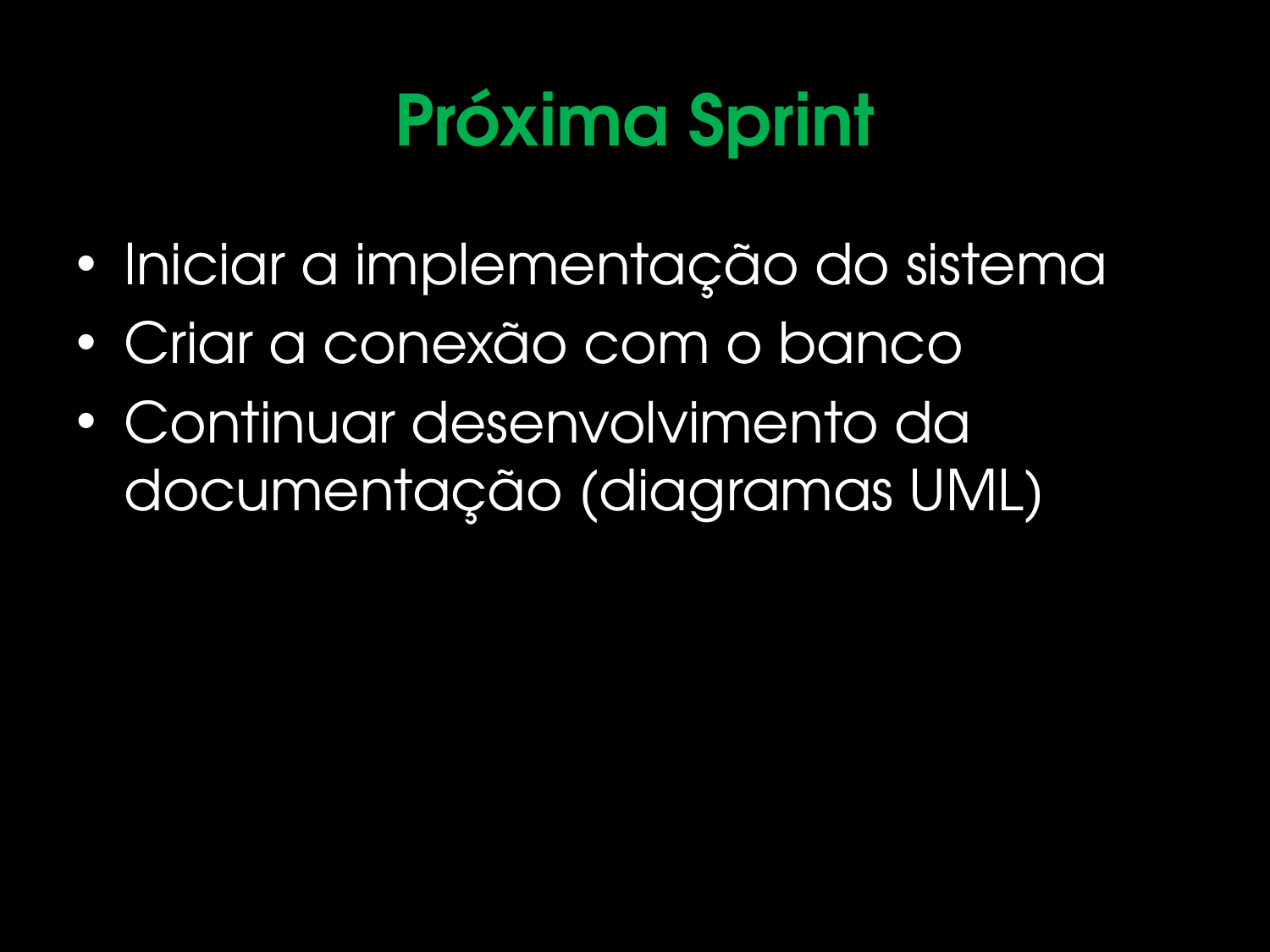

# Próxima Sprint
Iniciar a implementação do sistema
Criar a conexão com o banco
Continuar desenvolvimento da documentação (diagramas UML)